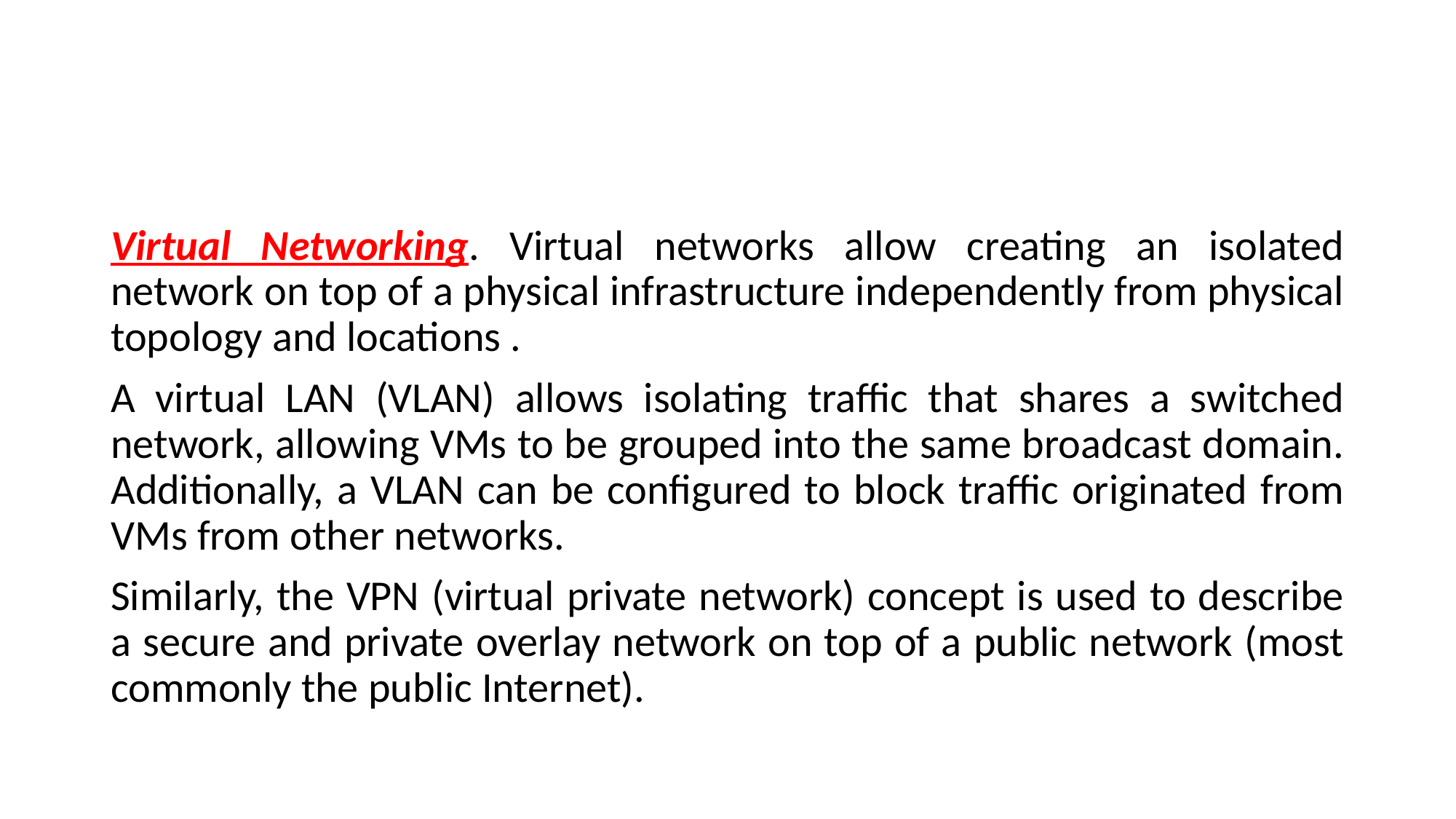

Virtual Networking. Virtual networks allow creating an isolated network on top of a physical infrastructure independently from physical topology and locations .
A virtual LAN (VLAN) allows isolating traffic that shares a switched network, allowing VMs to be grouped into the same broadcast domain. Additionally, a VLAN can be configured to block traffic originated from VMs from other networks.
Similarly, the VPN (virtual private network) concept is used to describe a secure and private overlay network on top of a public network (most commonly the public Internet).